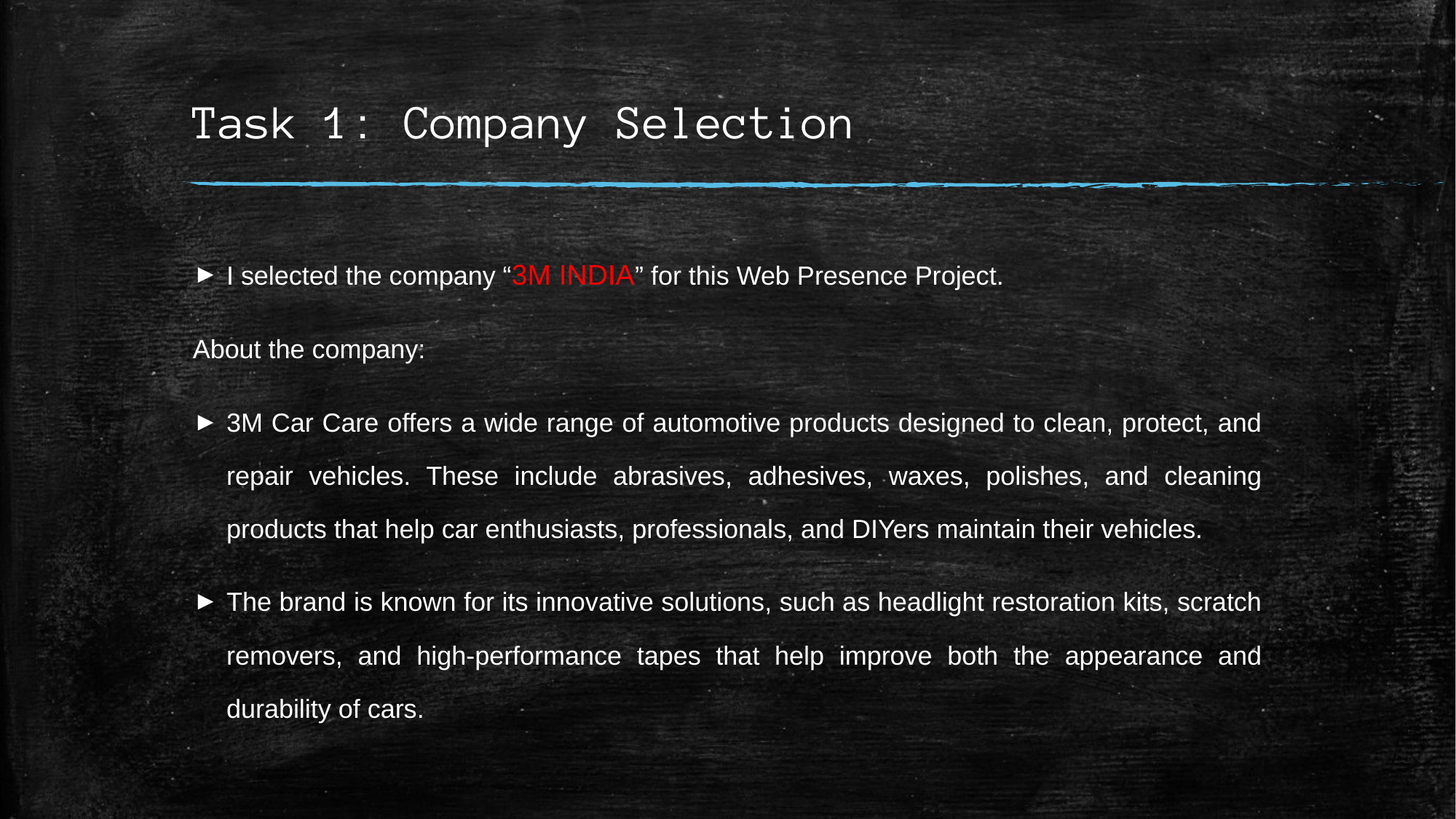

# Task 1: Company Selection
I selected the company “3M INDIA” for this Web Presence Project.
About the company:
3M Car Care offers a wide range of automotive products designed to clean, protect, and repair vehicles. These include abrasives, adhesives, waxes, polishes, and cleaning products that help car enthusiasts, professionals, and DIYers maintain their vehicles.
The brand is known for its innovative solutions, such as headlight restoration kits, scratch removers, and high-performance tapes that help improve both the appearance and durability of cars.